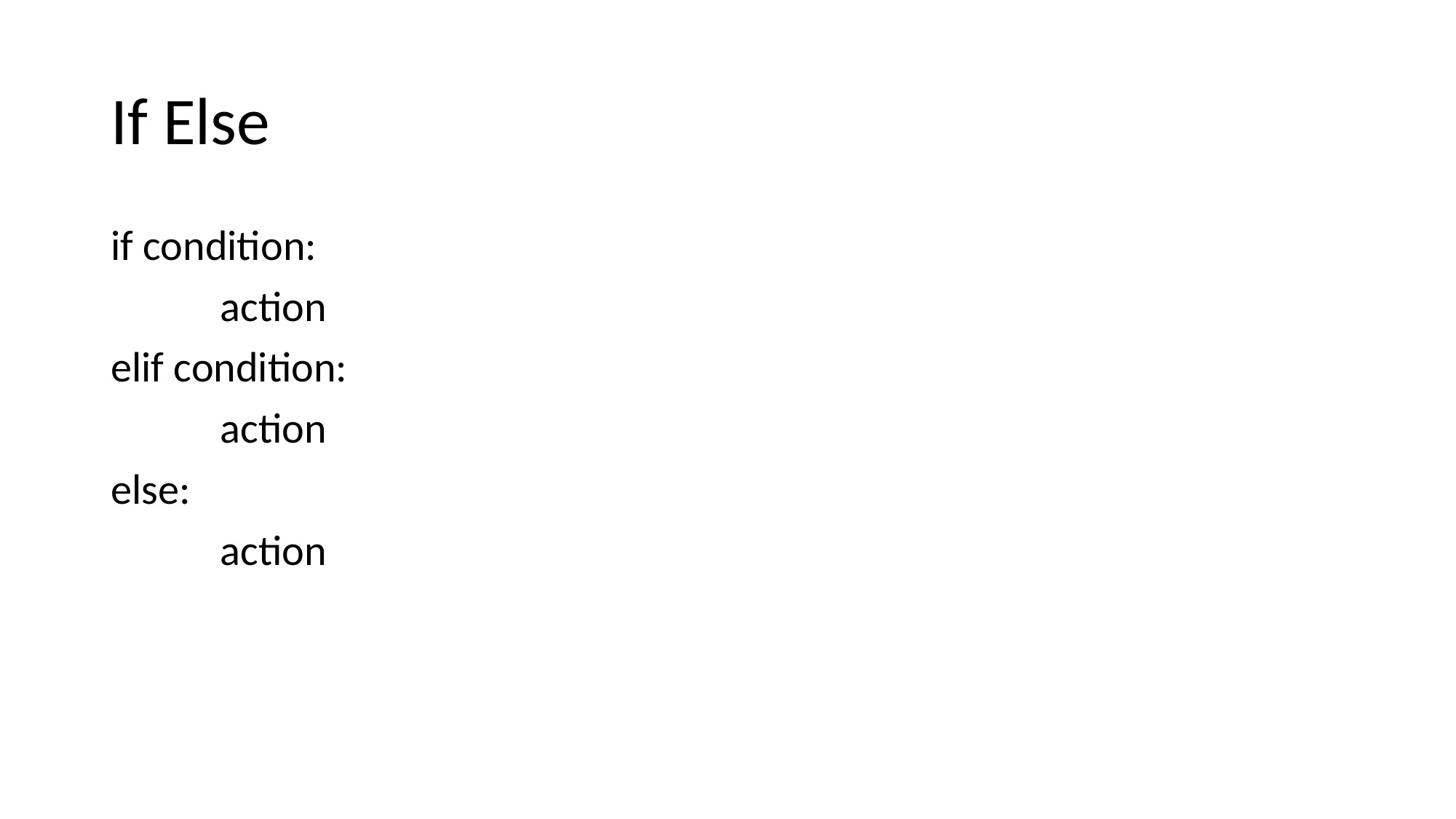

# If Else
if condition:
	action
elif condition:
	action
else:
	action